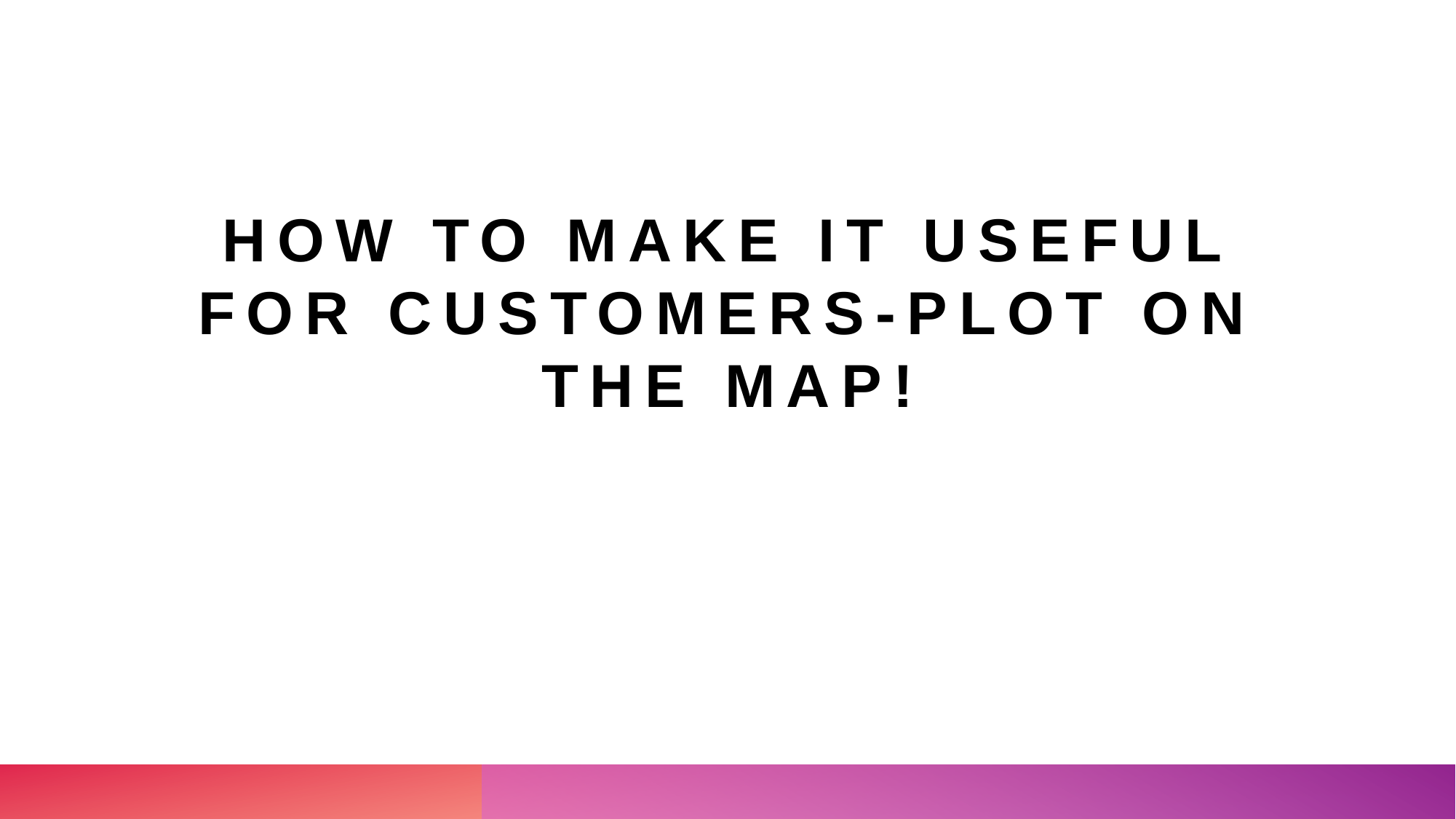

# How to make it useful for CUSTOMERS-PLOT ON THE MAP!